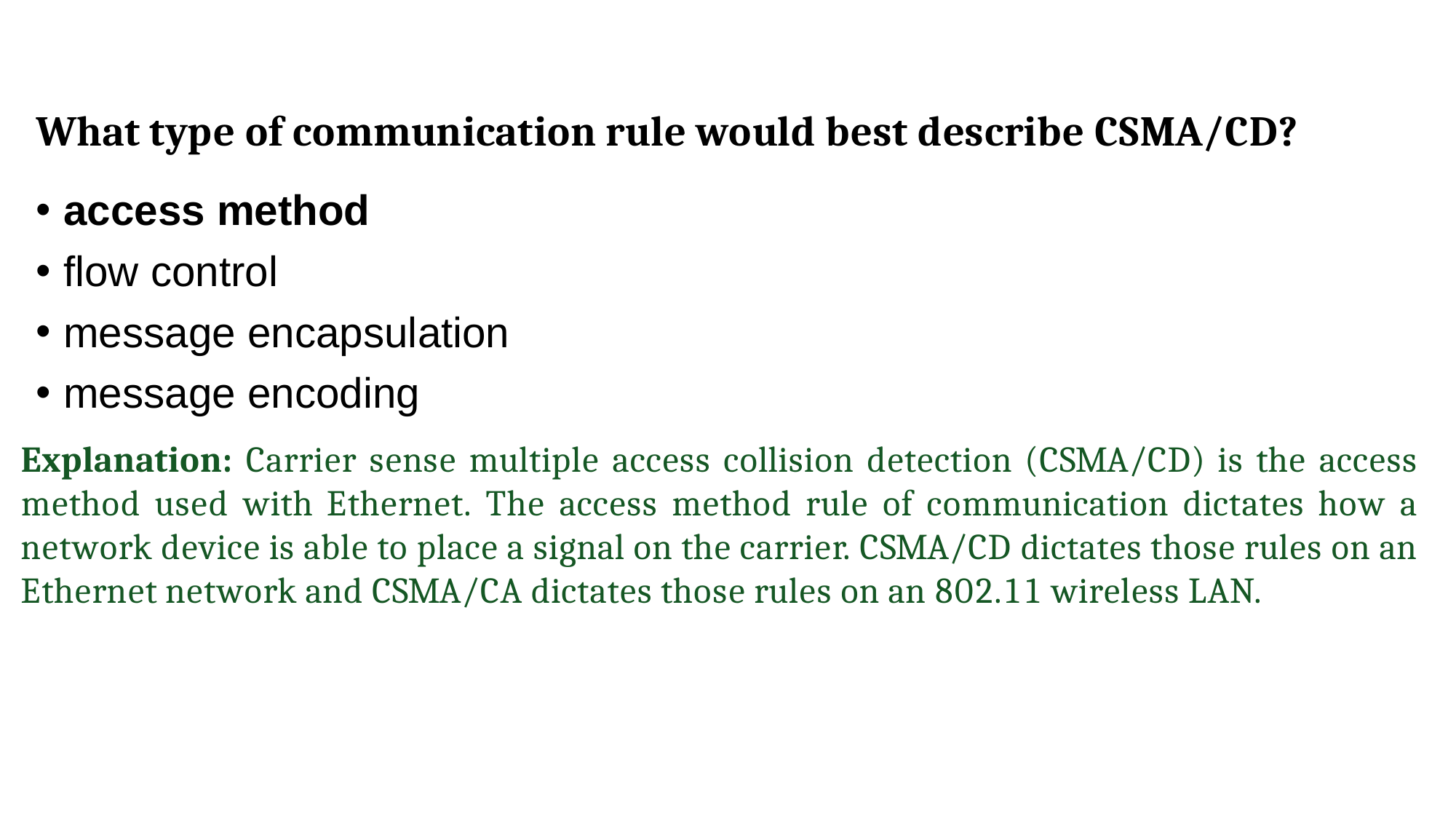

What type of communication rule would best describe CSMA/CD?
access method
flow control
message encapsulation
message encoding
Explanation: Carrier sense multiple access collision detection (CSMA/CD) is the access method used with Ethernet. The access method rule of communication dictates how a network device is able to place a signal on the carrier. CSMA/CD dictates those rules on an Ethernet network and CSMA/CA dictates those rules on an 802.11 wireless LAN.